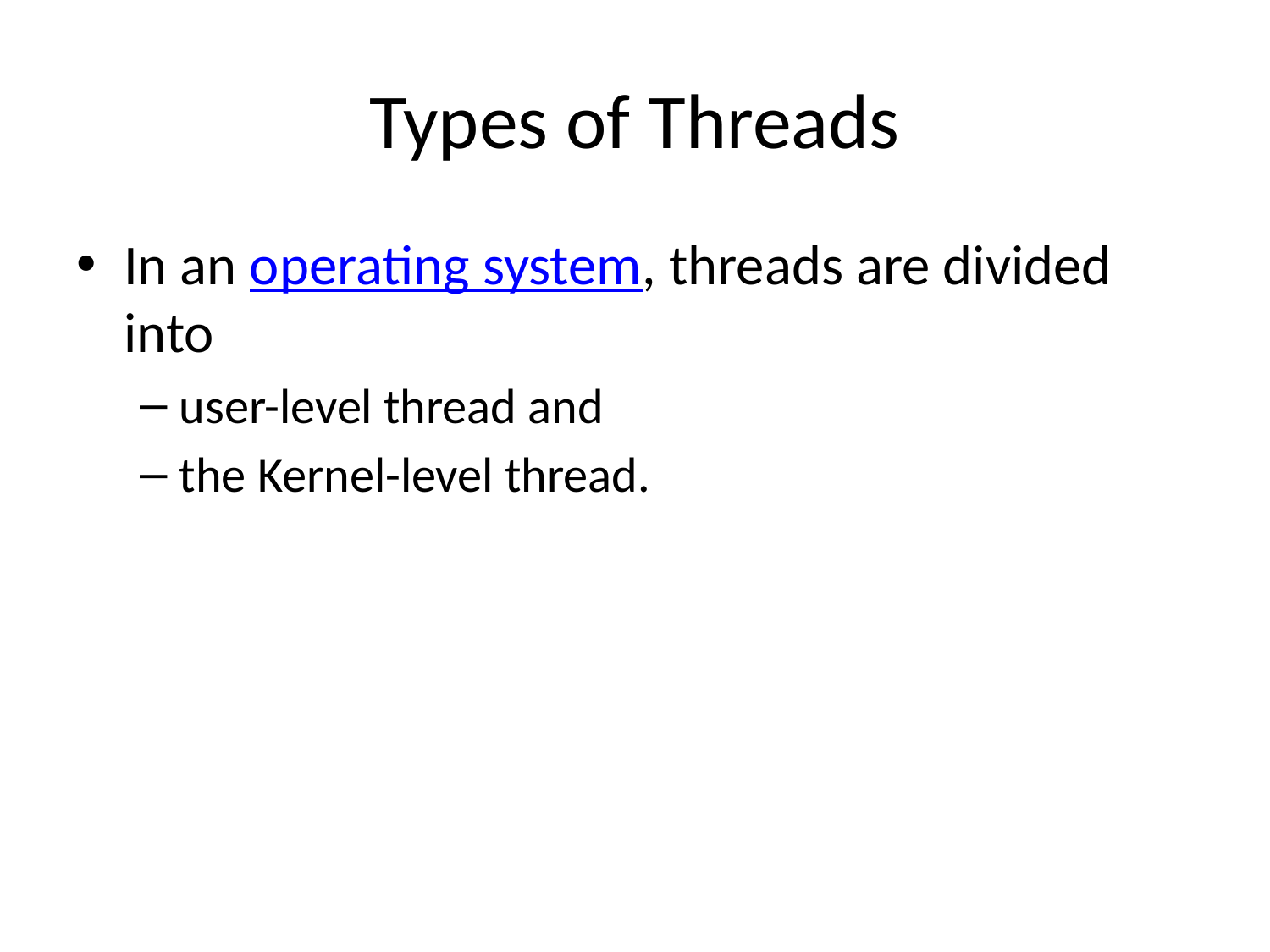

# Types of Threads
In an operating system, threads are divided into
user-level thread and
the Kernel-level thread.